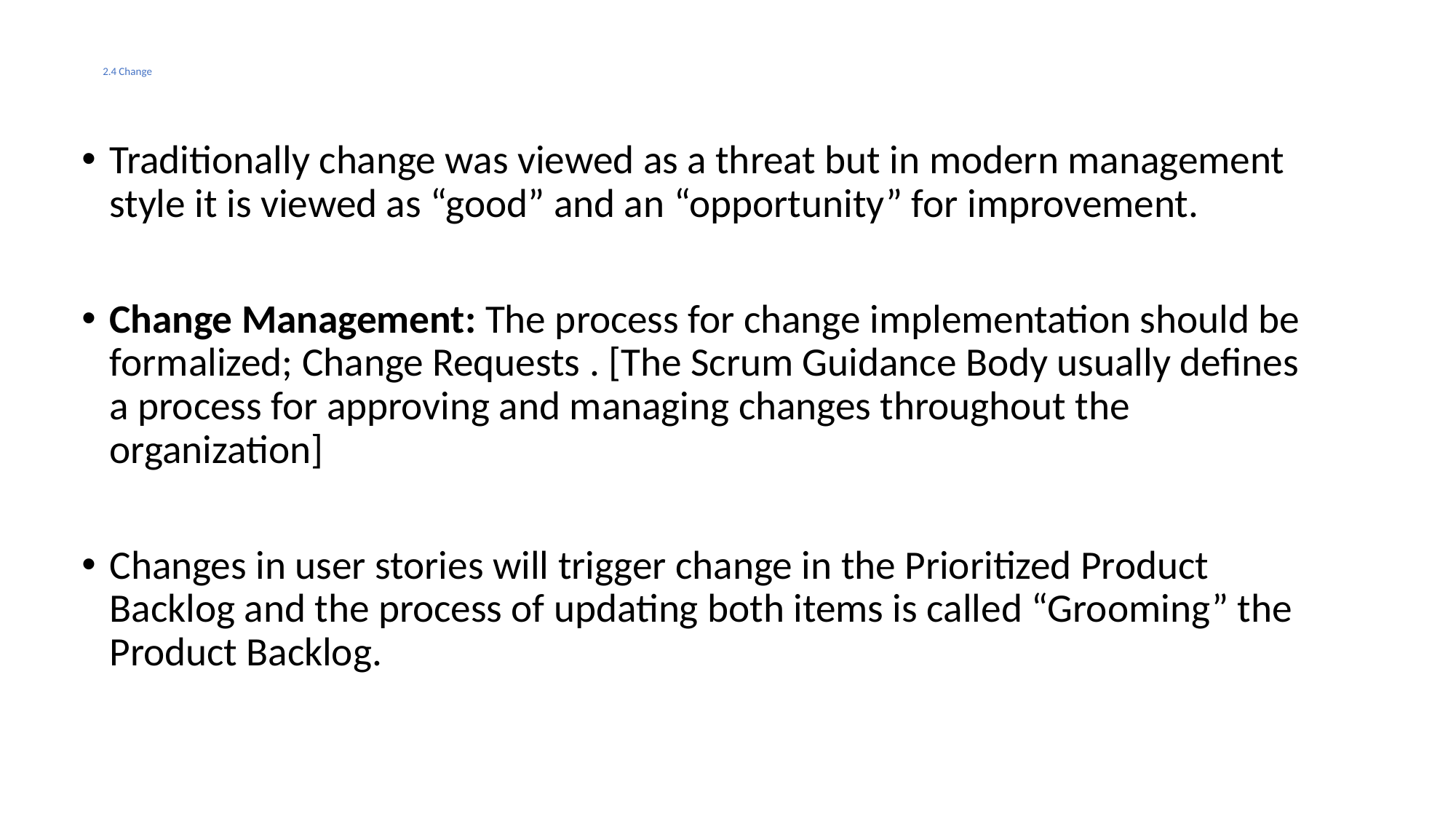

# 2.4 Change
Traditionally change was viewed as a threat but in modern management style it is viewed as “good” and an “opportunity” for improvement.

Change Management: The process for change implementation should be formalized; Change Requests . [The Scrum Guidance Body usually defines a process for approving and managing changes throughout the organization]

Changes in user stories will trigger change in the Prioritized Product Backlog and the process of updating both items is called “Grooming” the Product Backlog.